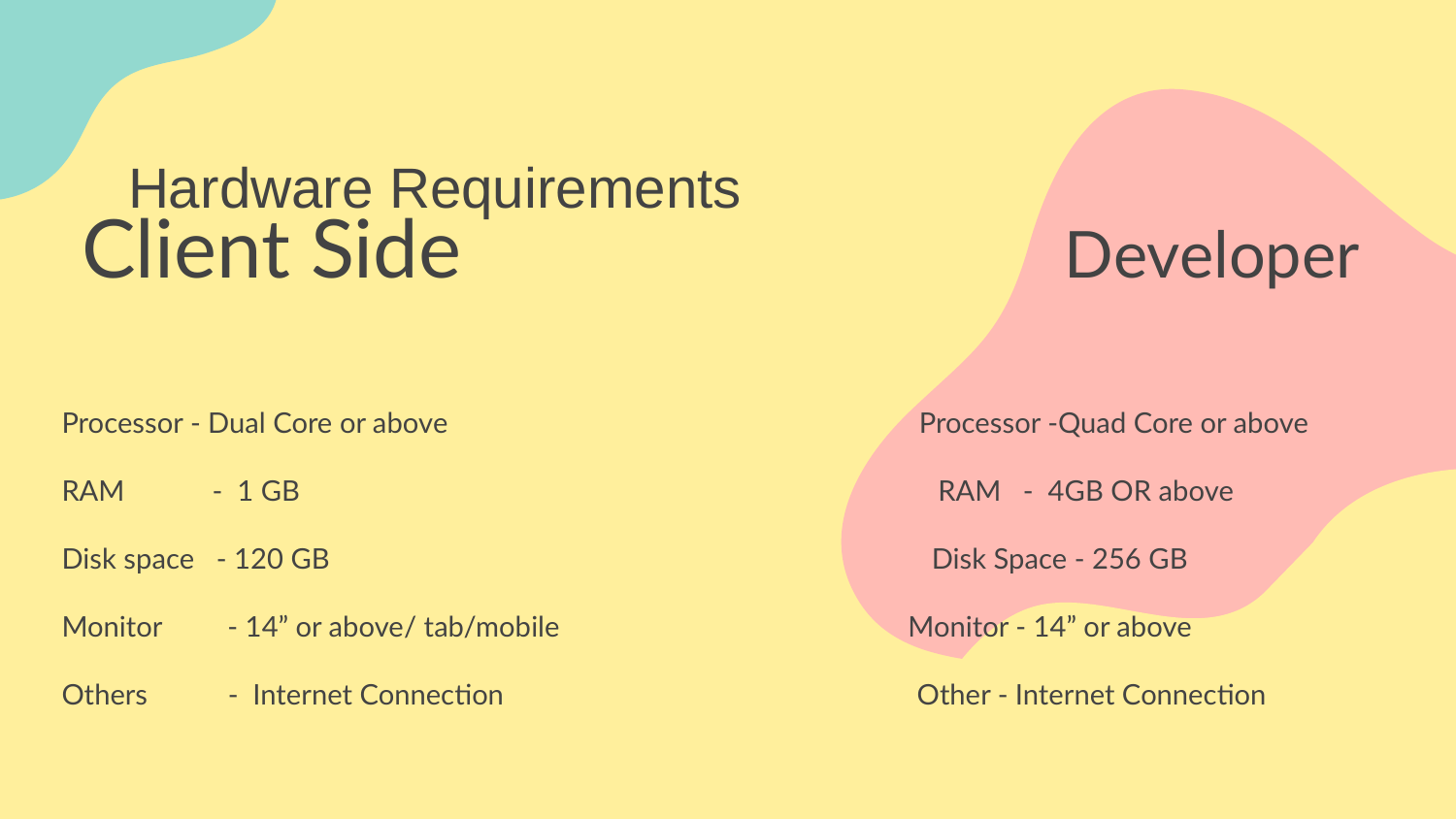

# Hardware Requirements
Client Side                                                                                 Developer

Processor - Dual Core or above                                                                 Processor -Quad Core or above

RAM            -  1 GB                                                                                        RAM   -  4GB OR above

Disk space   - 120 GB                                                                                   Disk Space - 256 GB

Monitor         - 14” or above/ tab/mobile                                                Monitor - 14” or above

Others           -  Internet Connection                                                         Other - Internet Connection